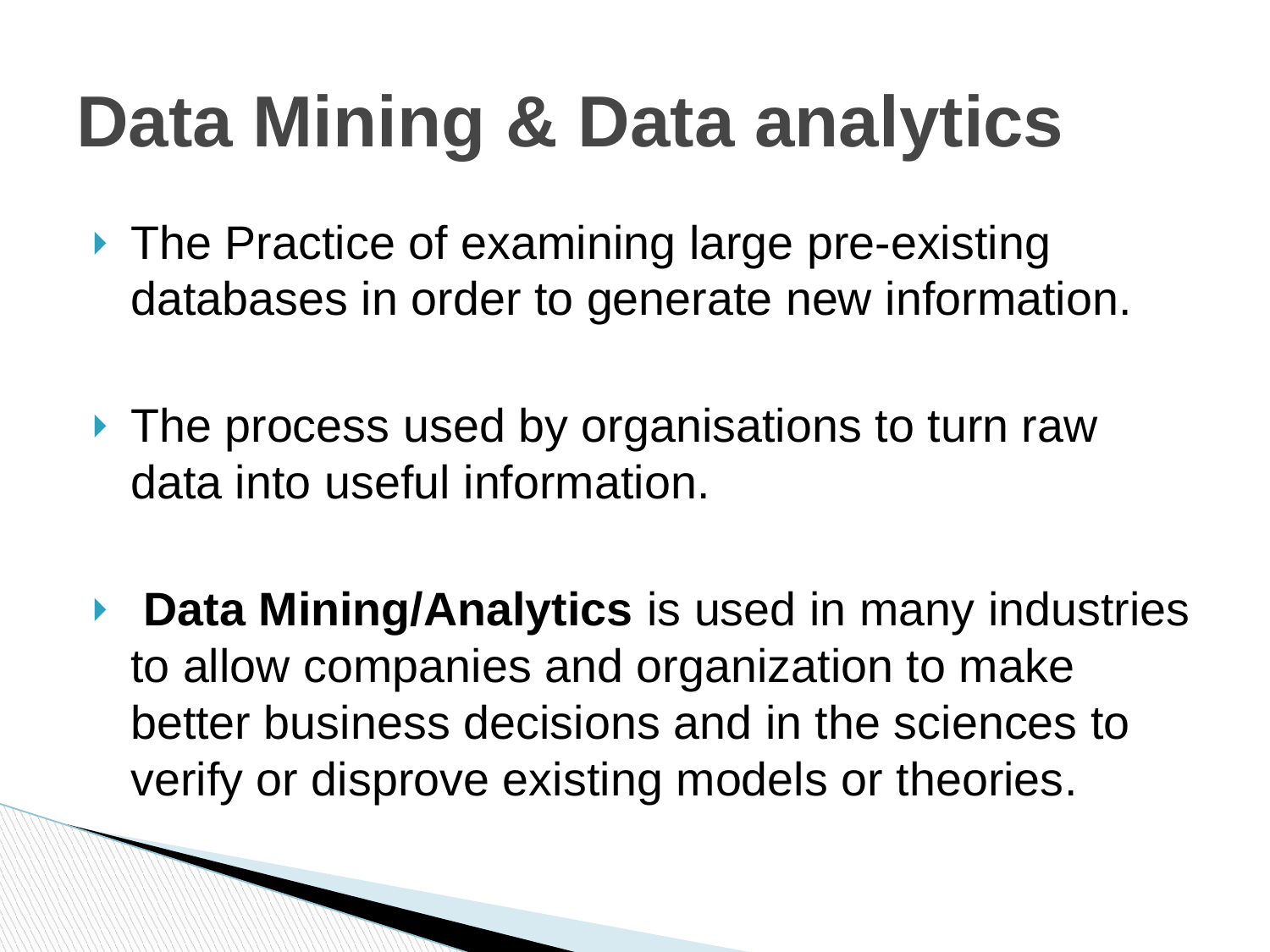

# Data Mining & Data analytics
The Practice of examining large pre-existing databases in order to generate new information.

The process used by organisations to turn raw data into useful information.

 Data Mining/Analytics is used in many industries to allow companies and organization to make better business decisions and in the sciences to verify or disprove existing models or theories.